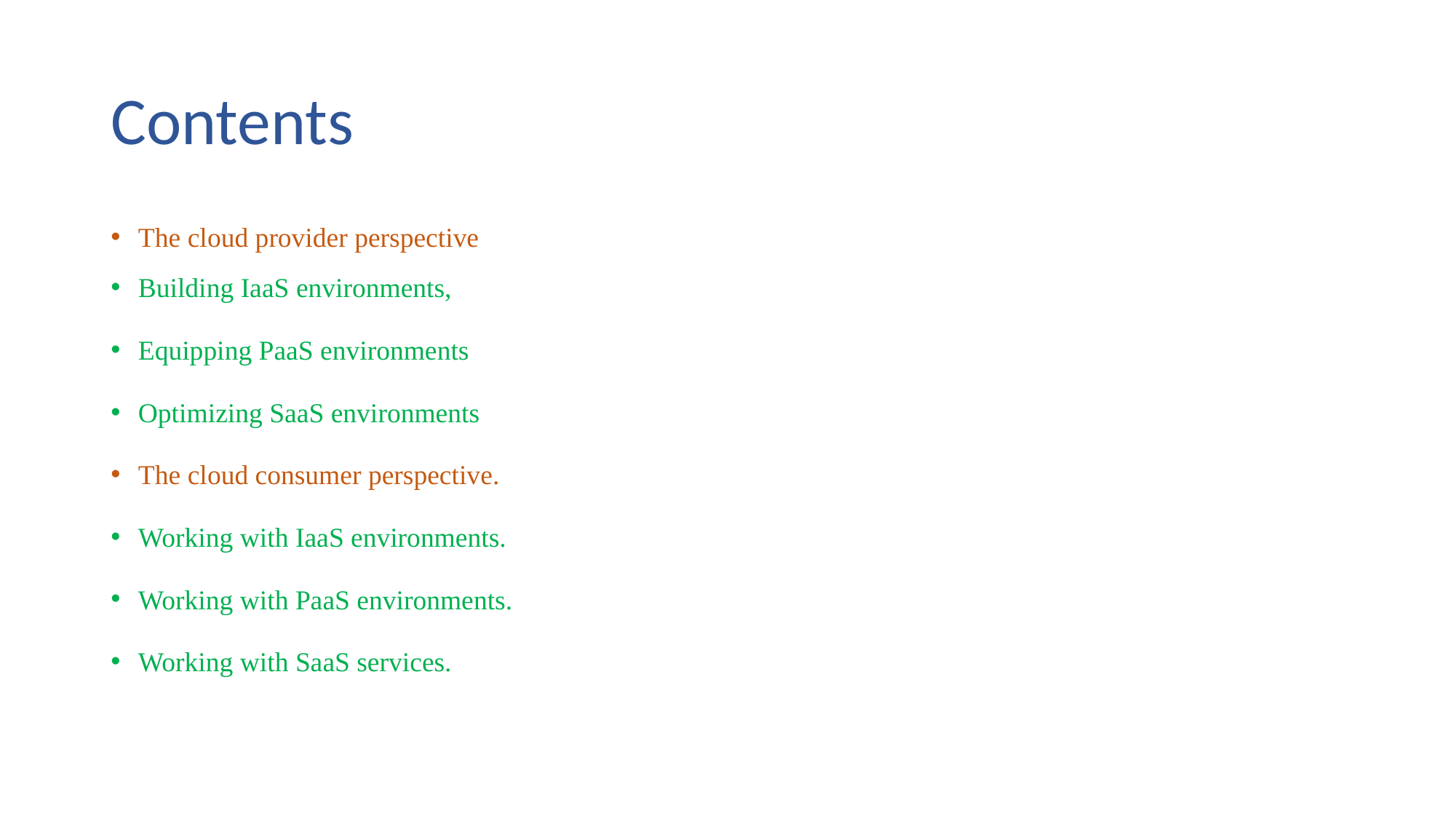

# Contents
The cloud provider perspective
Building IaaS environments,
Equipping PaaS environments
Optimizing SaaS environments
The cloud consumer perspective.
Working with IaaS environments.
Working with PaaS environments.
Working with SaaS services.